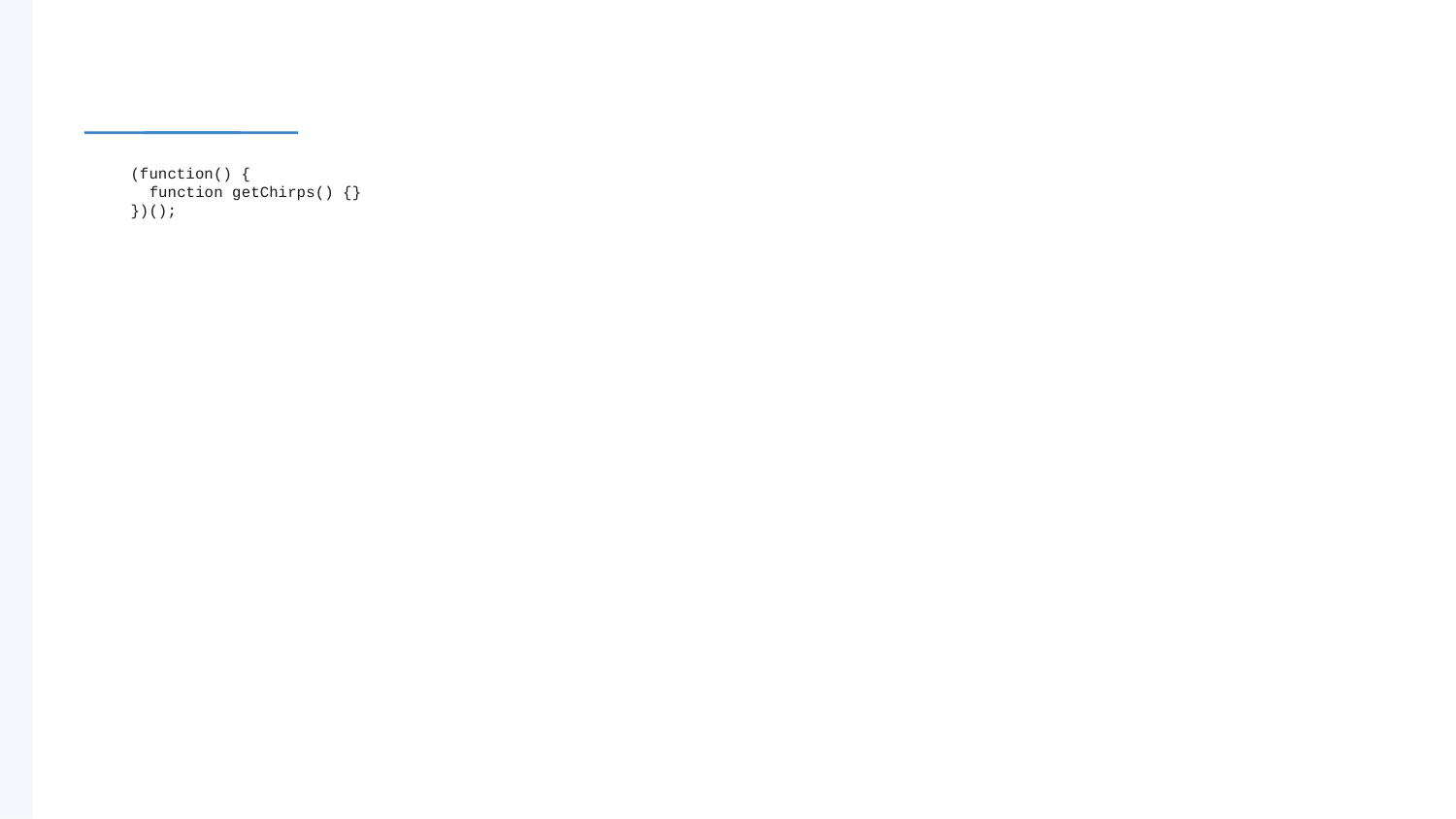

# (function() {
  function getChirps() {}
})();